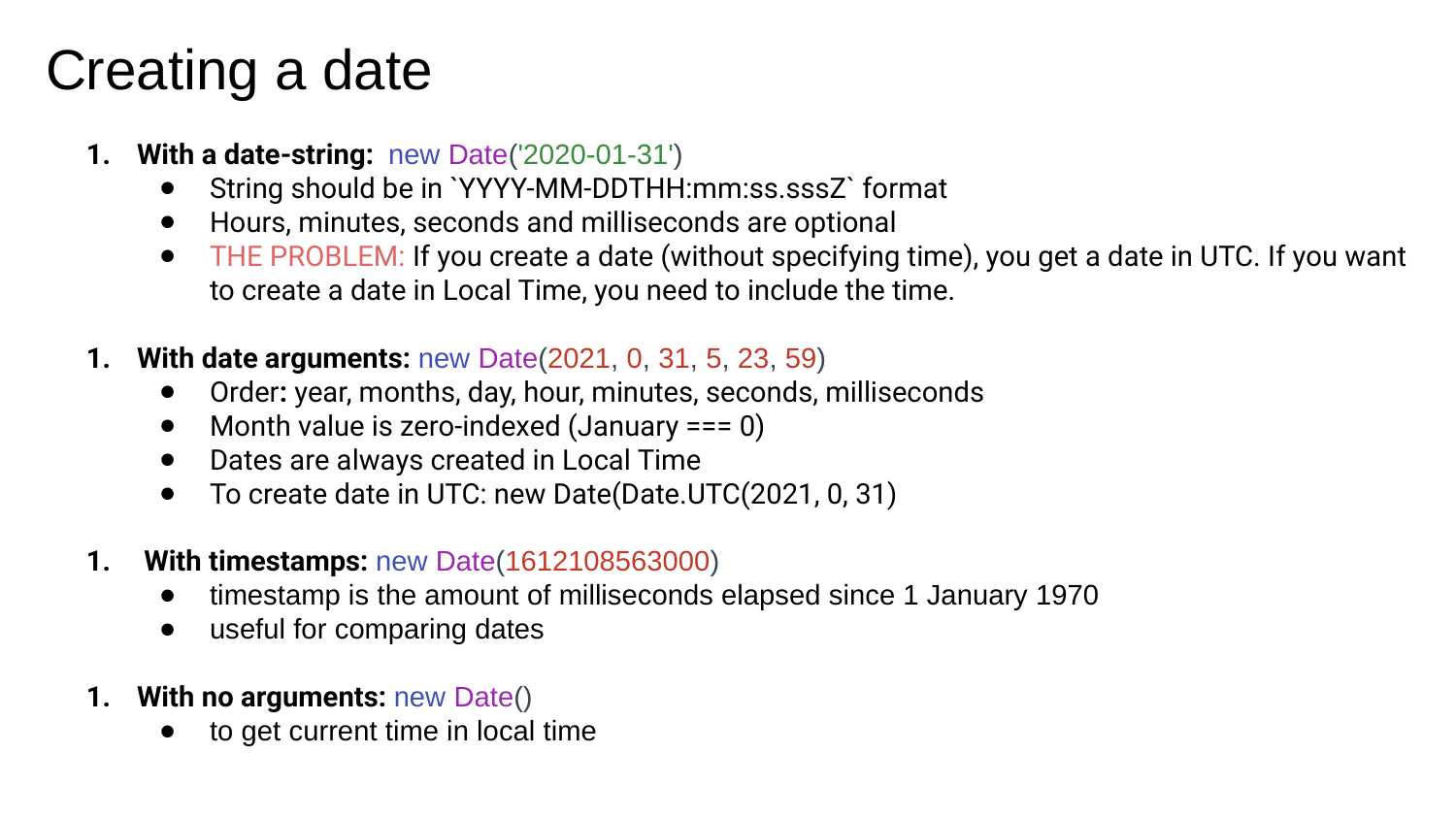

# Creating a date
With a date-string:  new Date('2020-01-31')
String should be in `YYYY-MM-DDTHH:mm:ss.sssZ` format
Hours, minutes, seconds and milliseconds are optional
THE PROBLEM: If you create a date (without specifying time), you get a date in UTC. If you want to create a date in Local Time, you need to include the time.

With date arguments: new Date(2021, 0, 31, 5, 23, 59)
Order: year, months, day, hour, minutes, seconds, milliseconds
Month value is zero-indexed (January === 0)
Dates are always created in Local Time
To create date in UTC: new Date(Date.UTC(2021, 0, 31)

 With timestamps: new Date(1612108563000)
timestamp is the amount of milliseconds elapsed since 1 January 1970
useful for comparing dates

With no arguments: new Date()
to get current time in local time